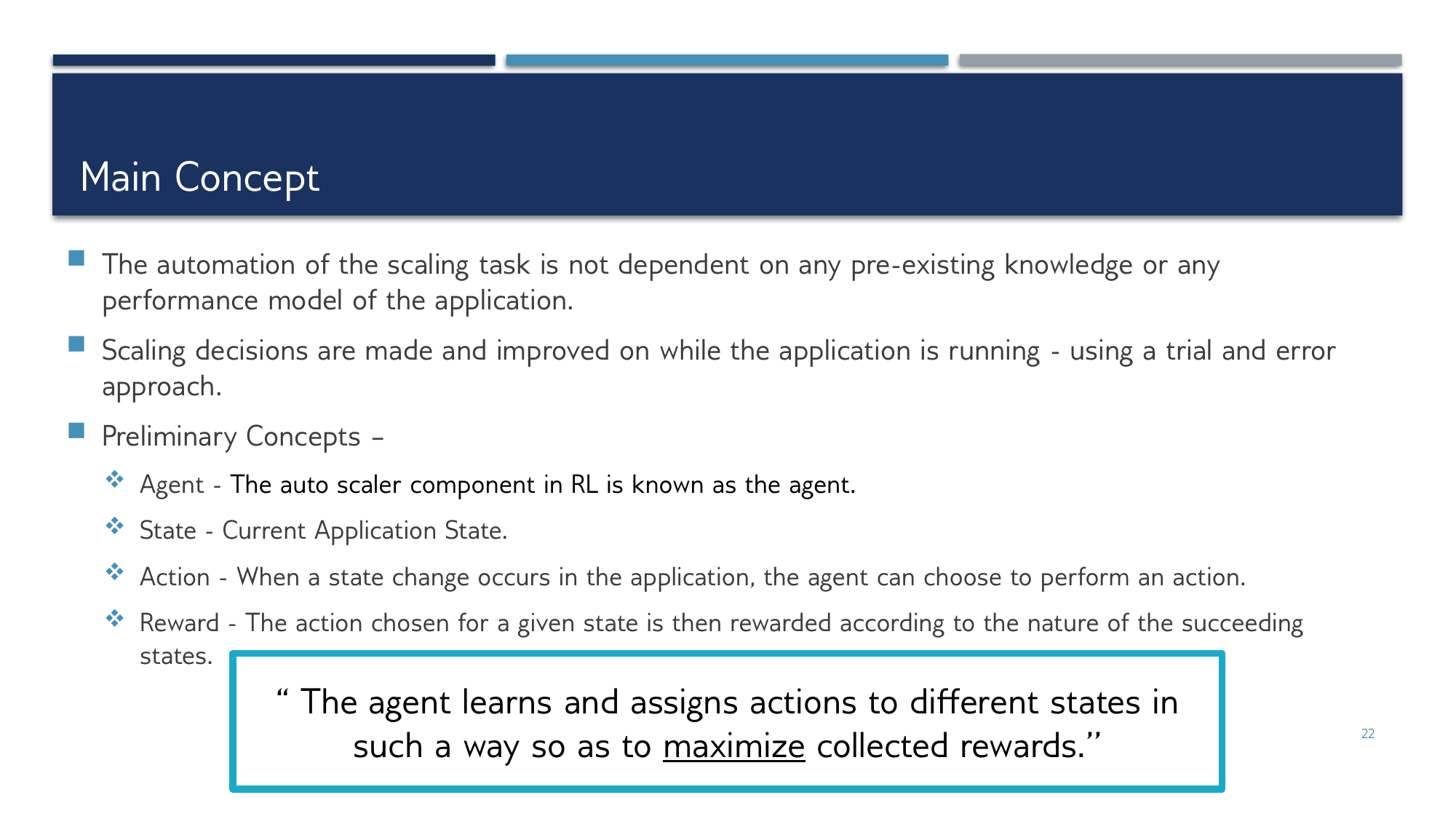

# Main Concept
The automation of the scaling task is not dependent on any pre-existing knowledge or any performance model of the application.
Scaling decisions are made and improved on while the application is running - using a trial and error approach.
Preliminary Concepts –
Agent - The auto scaler component in RL is known as the agent.
State - Current Application State.
Action - When a state change occurs in the application, the agent can choose to perform an action.
Reward - The action chosen for a given state is then rewarded according to the nature of the succeeding states.

“ The agent learns and assigns actions to different states in such a way so as to maximize collected rewards.’’
22